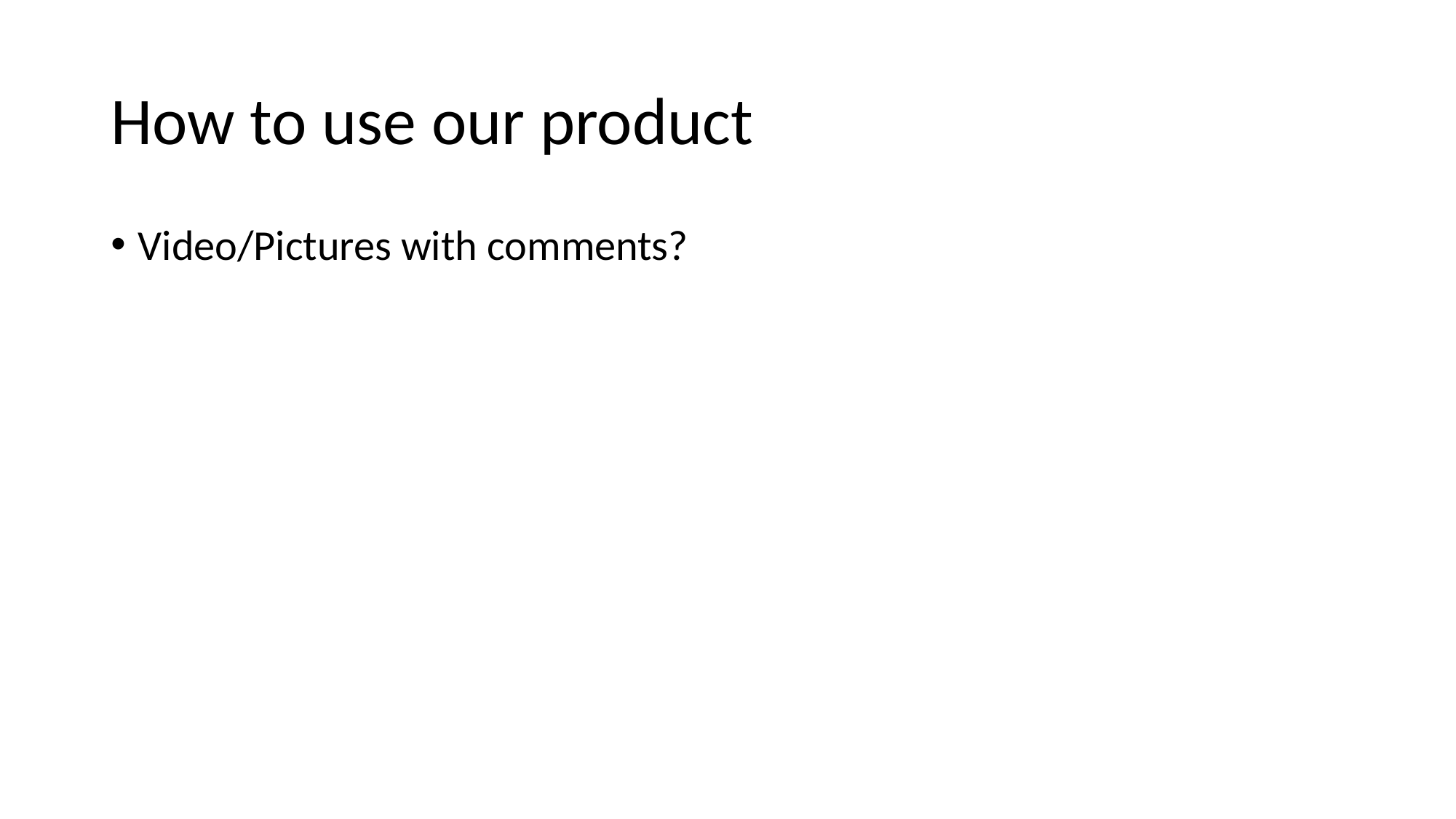

# How to use our product
Video/Pictures with comments?